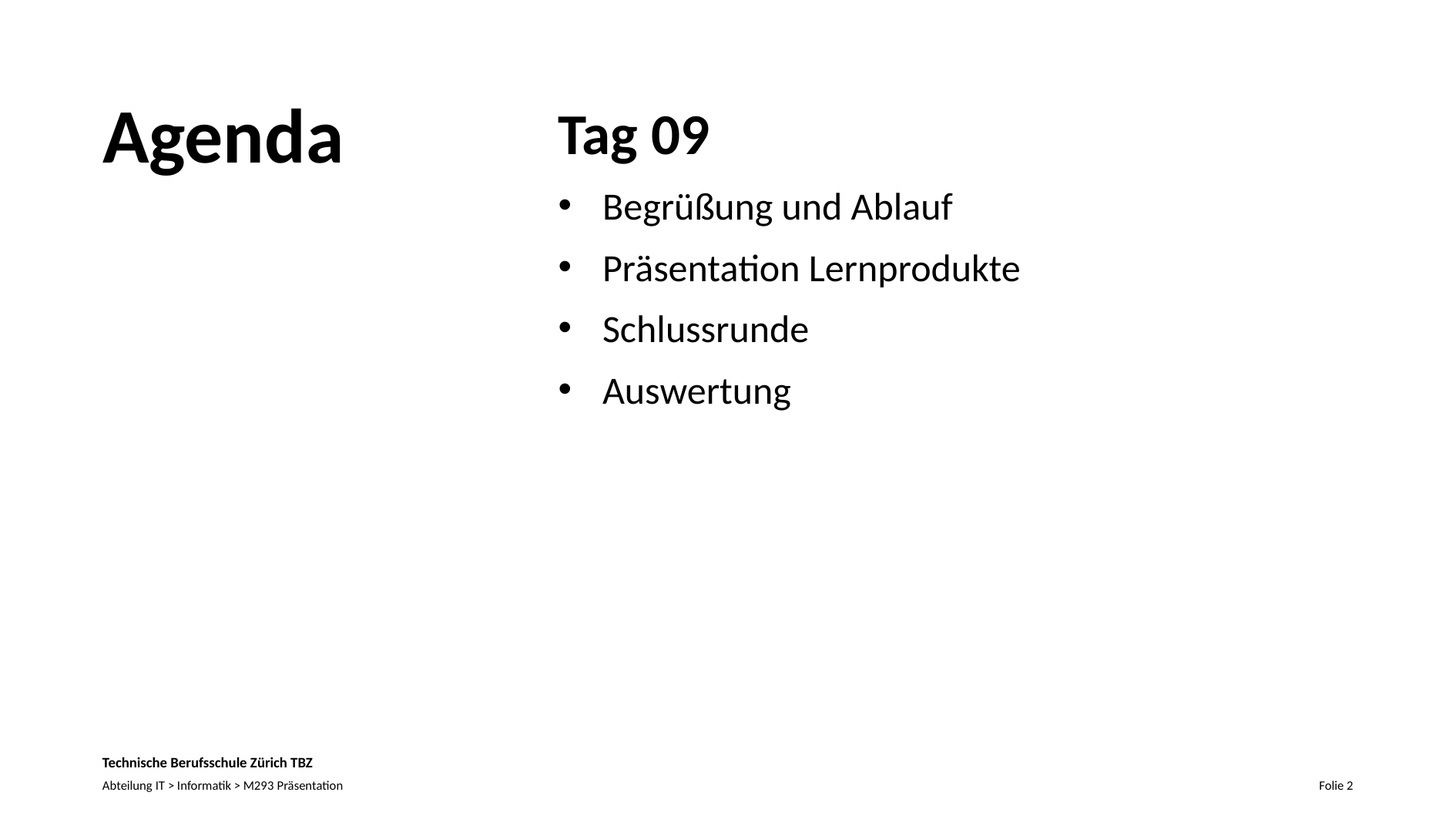

# Agenda
Tag 09
Begrüßung und Ablauf
Präsentation Lernprodukte
Schlussrunde
Auswertung
Folie 2
Abteilung IT > Informatik > M293 Präsentation